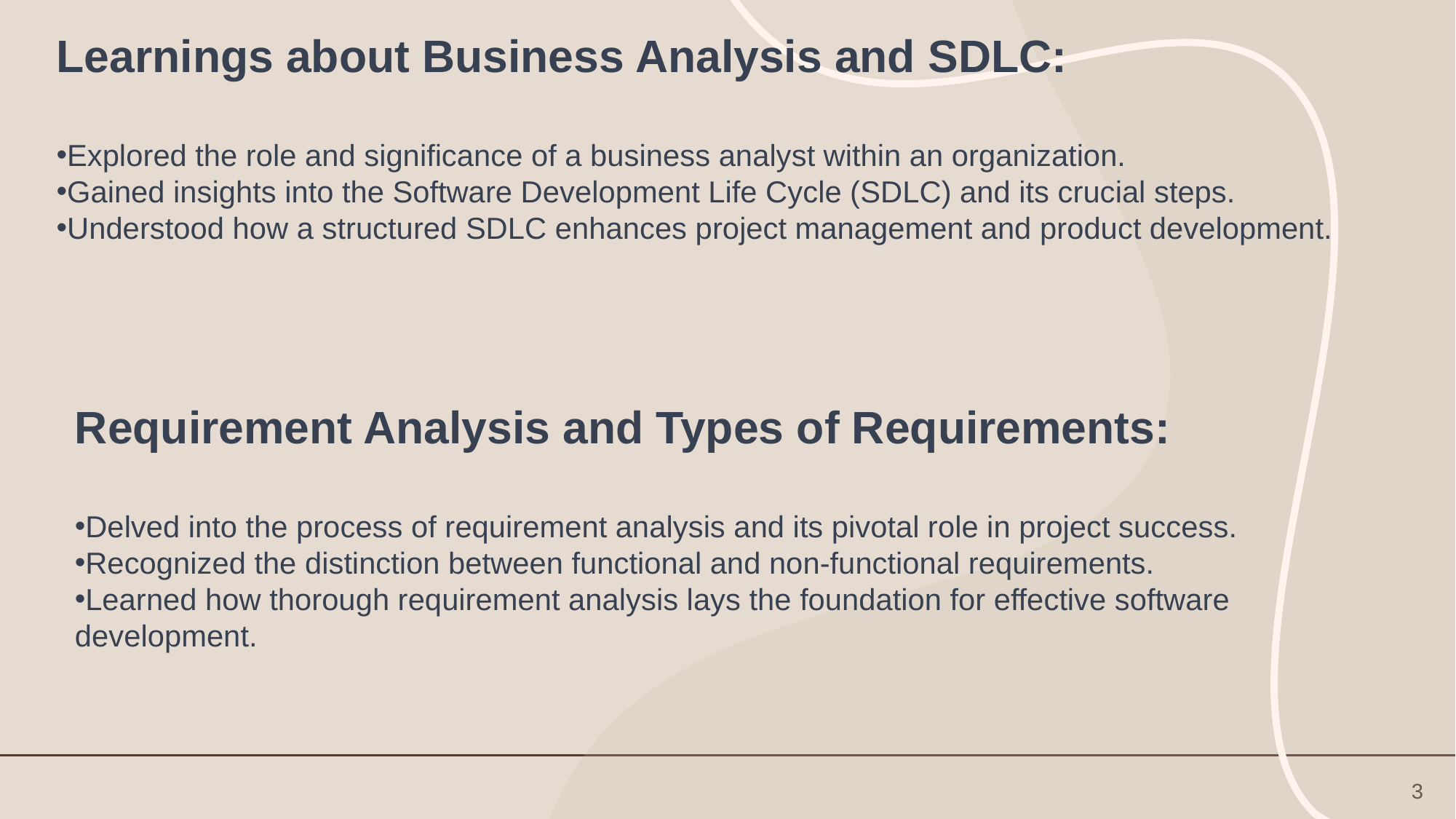

Learnings about Business Analysis and SDLC:

Explored the role and significance of a business analyst within an organization.
Gained insights into the Software Development Life Cycle (SDLC) and its crucial steps.
Understood how a structured SDLC enhances project management and product development.
Requirement Analysis and Types of Requirements:

Delved into the process of requirement analysis and its pivotal role in project success.
Recognized the distinction between functional and non-functional requirements.
Learned how thorough requirement analysis lays the foundation for effective software development.
3